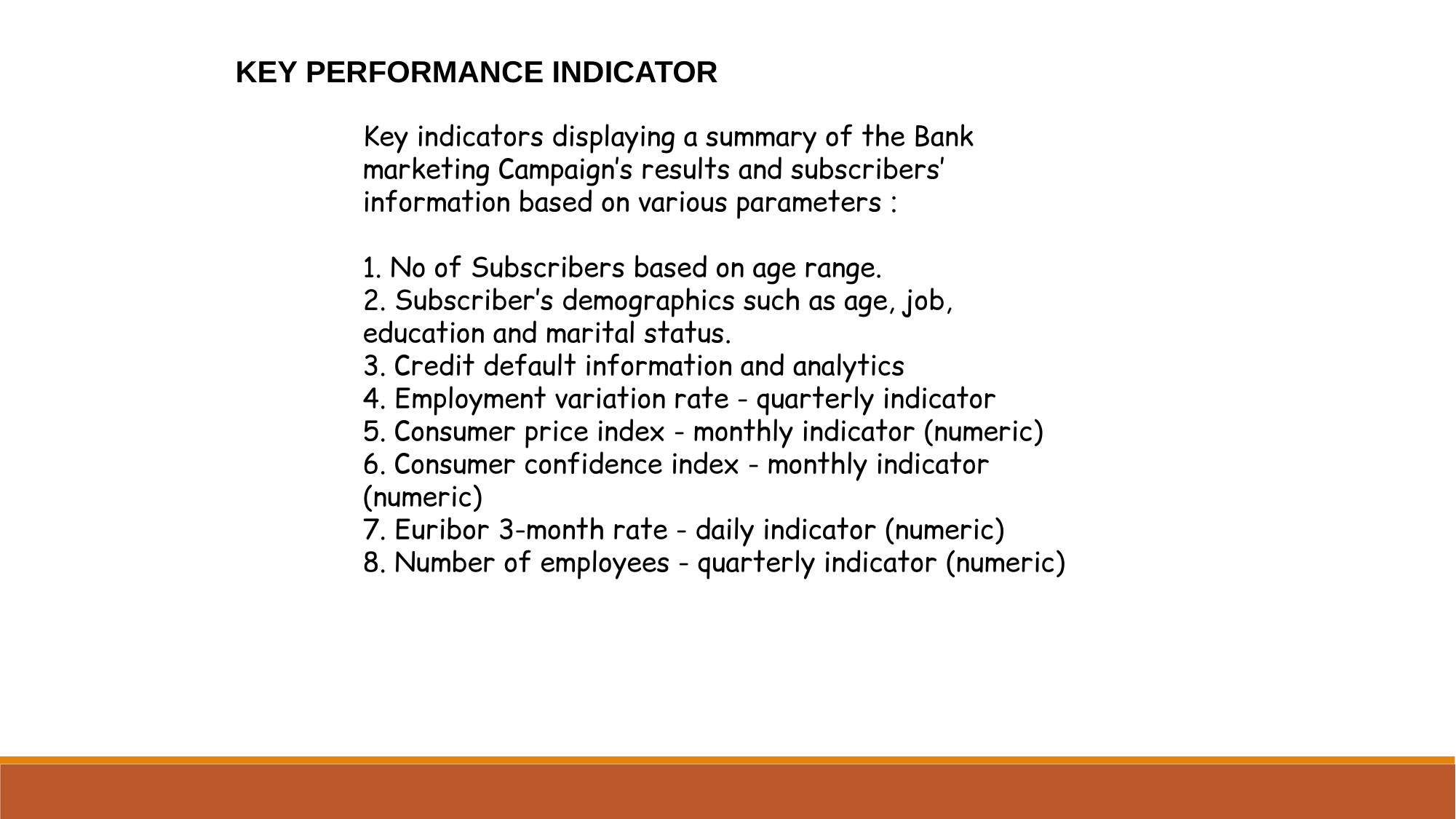

KEY PERFORMANCE INDICATOR
Key indicators displaying a summary of the Bank marketing Campaign’s results and subscribers’ information based on various parameters :

1. No of Subscribers based on age range.
2. Subscriber’s demographics such as age, job, education and marital status.
3. Credit default information and analytics
4. Employment variation rate - quarterly indicator
5. Consumer price index - monthly indicator (numeric)
6. Consumer confidence index - monthly indicator (numeric)
7. Euribor 3-month rate - daily indicator (numeric)
8. Number of employees - quarterly indicator (numeric)